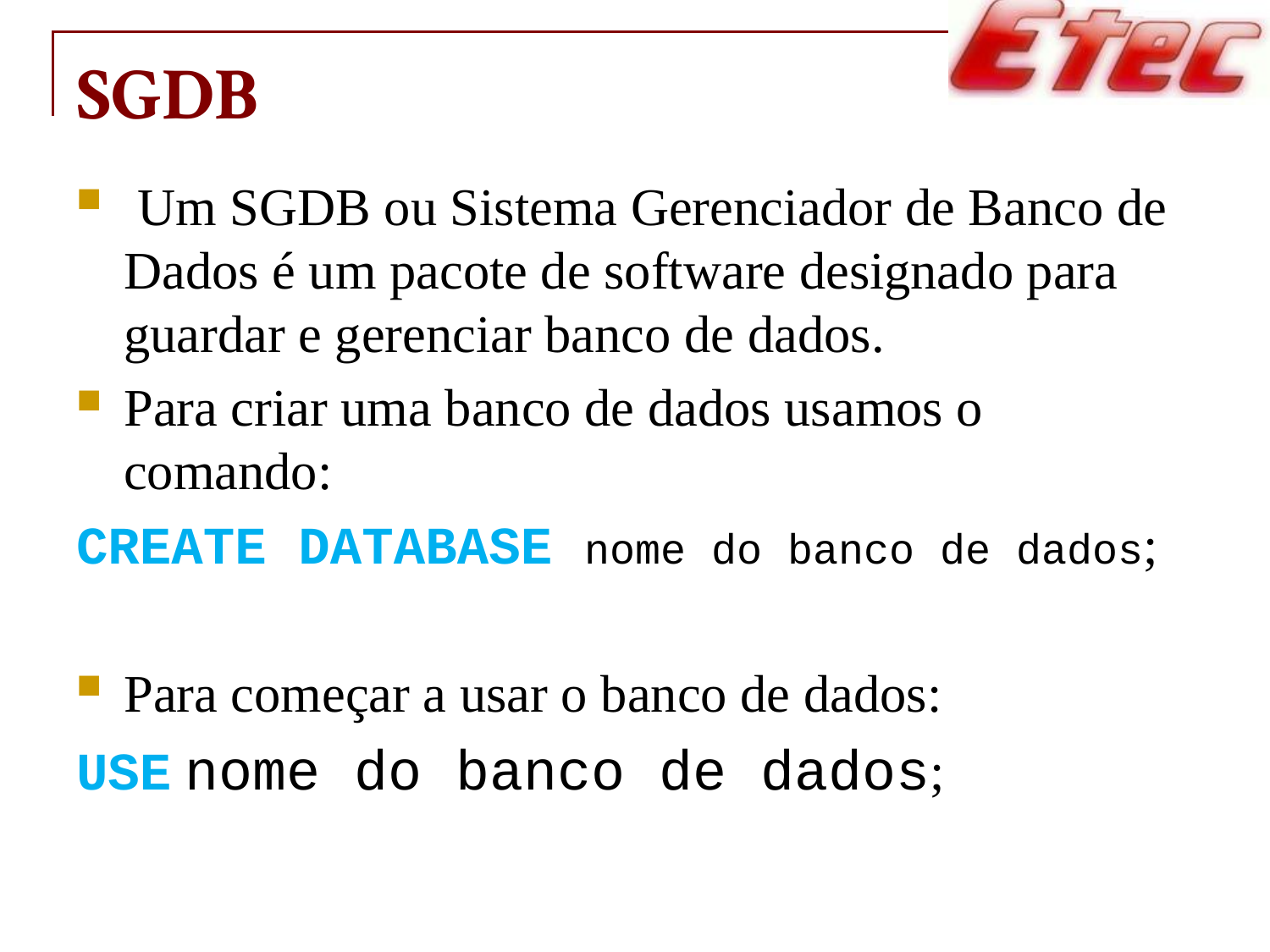

# SGDB
 Um SGDB ou Sistema Gerenciador de Banco de Dados é um pacote de software designado para guardar e gerenciar banco de dados.
Para criar uma banco de dados usamos o comando:
CREATE DATABASE nome do banco de dados;

Para começar a usar o banco de dados:
USE nome do banco de dados;